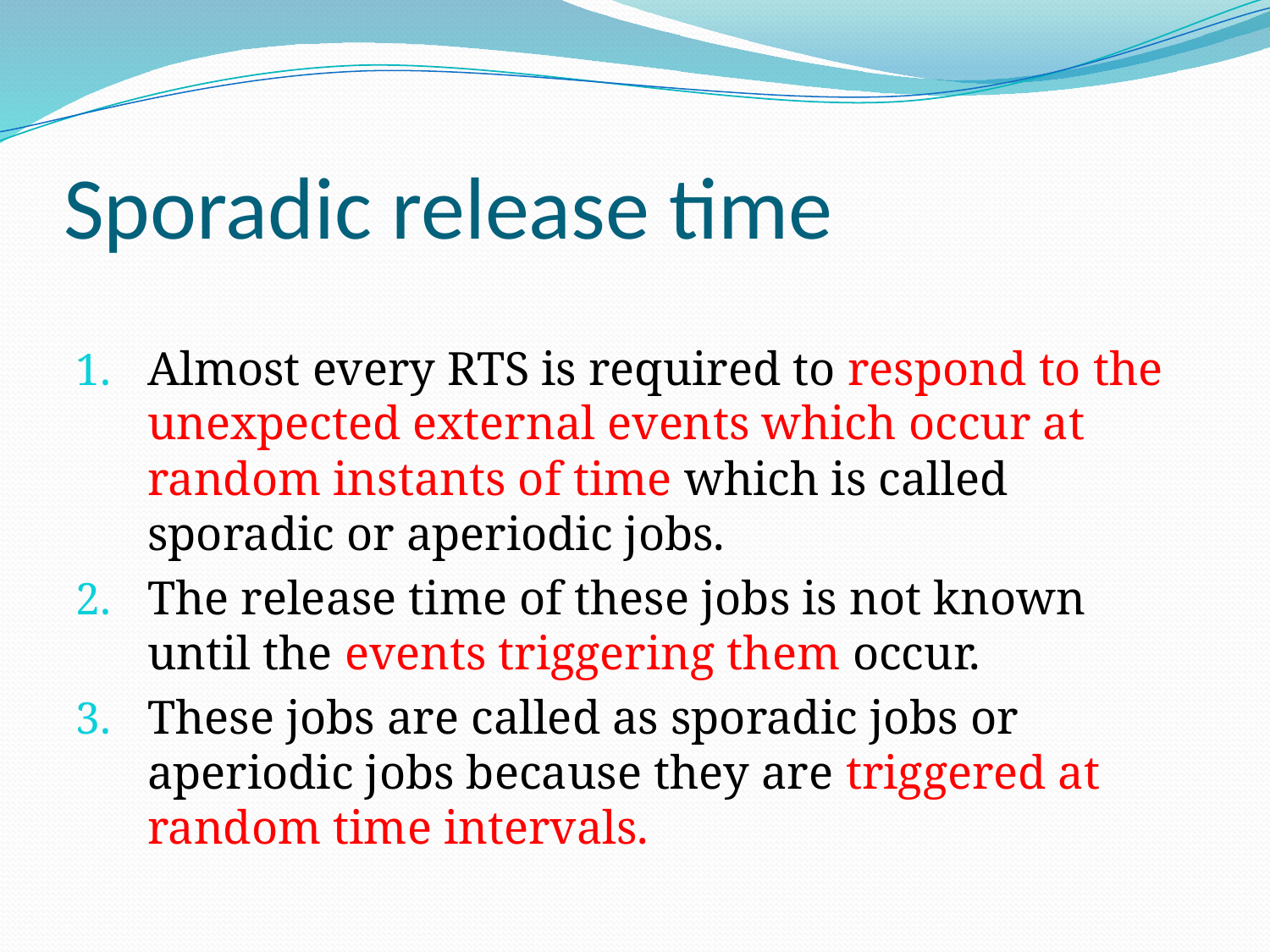

# Sporadic release time

Almost every RTS is required to respond to the unexpected external events which occur at random instants of time which is called sporadic or aperiodic jobs.
The release time of these jobs is not known until the events triggering them occur.
These jobs are called as sporadic jobs or aperiodic jobs because they are triggered at random time intervals.